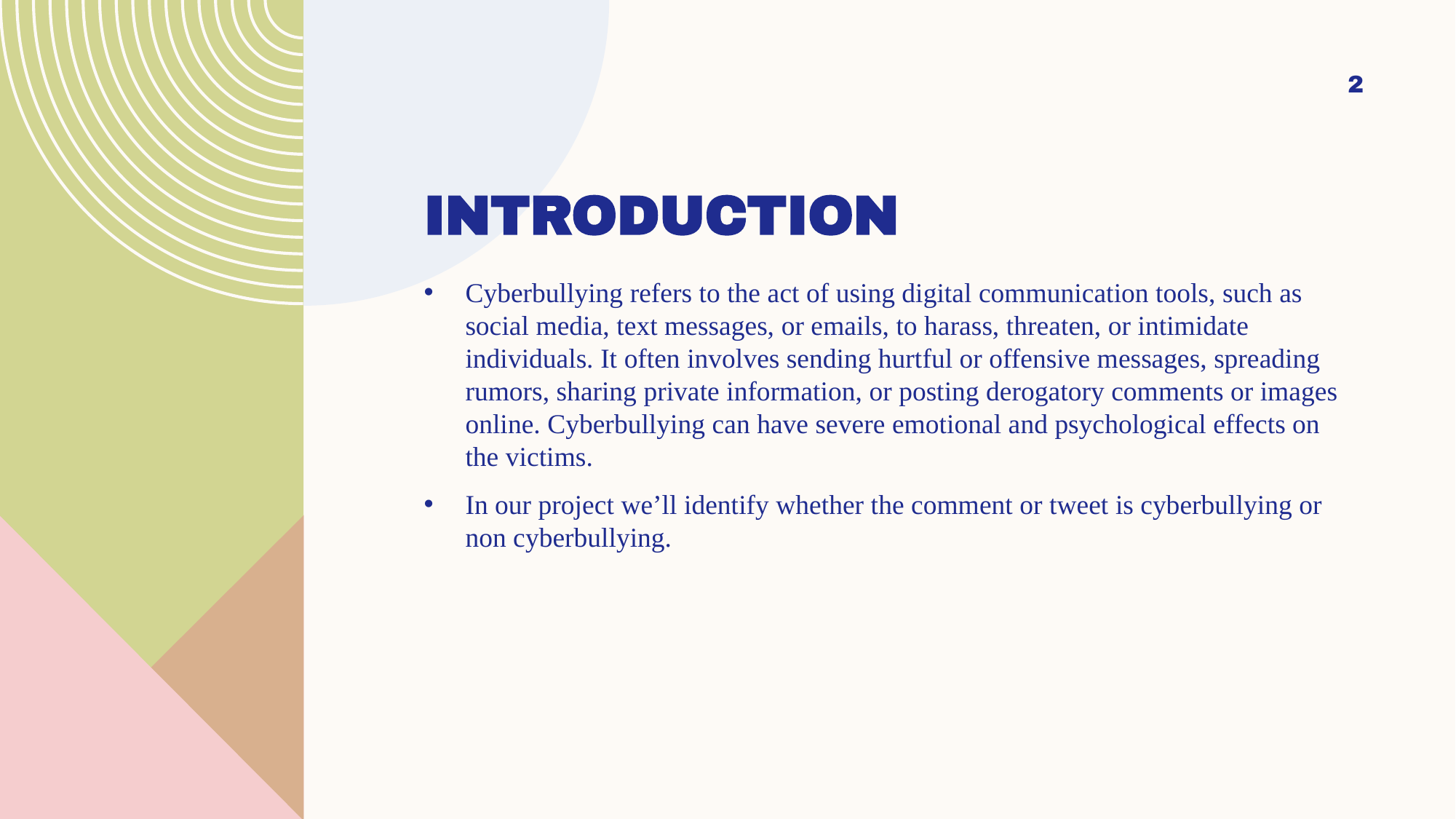

2
# INTRODUCTION
Cyberbullying refers to the act of using digital communication tools, such as social media, text messages, or emails, to harass, threaten, or intimidate individuals. It often involves sending hurtful or offensive messages, spreading rumors, sharing private information, or posting derogatory comments or images online. Cyberbullying can have severe emotional and psychological effects on the victims.
In our project we’ll identify whether the comment or tweet is cyberbullying or non cyberbullying.